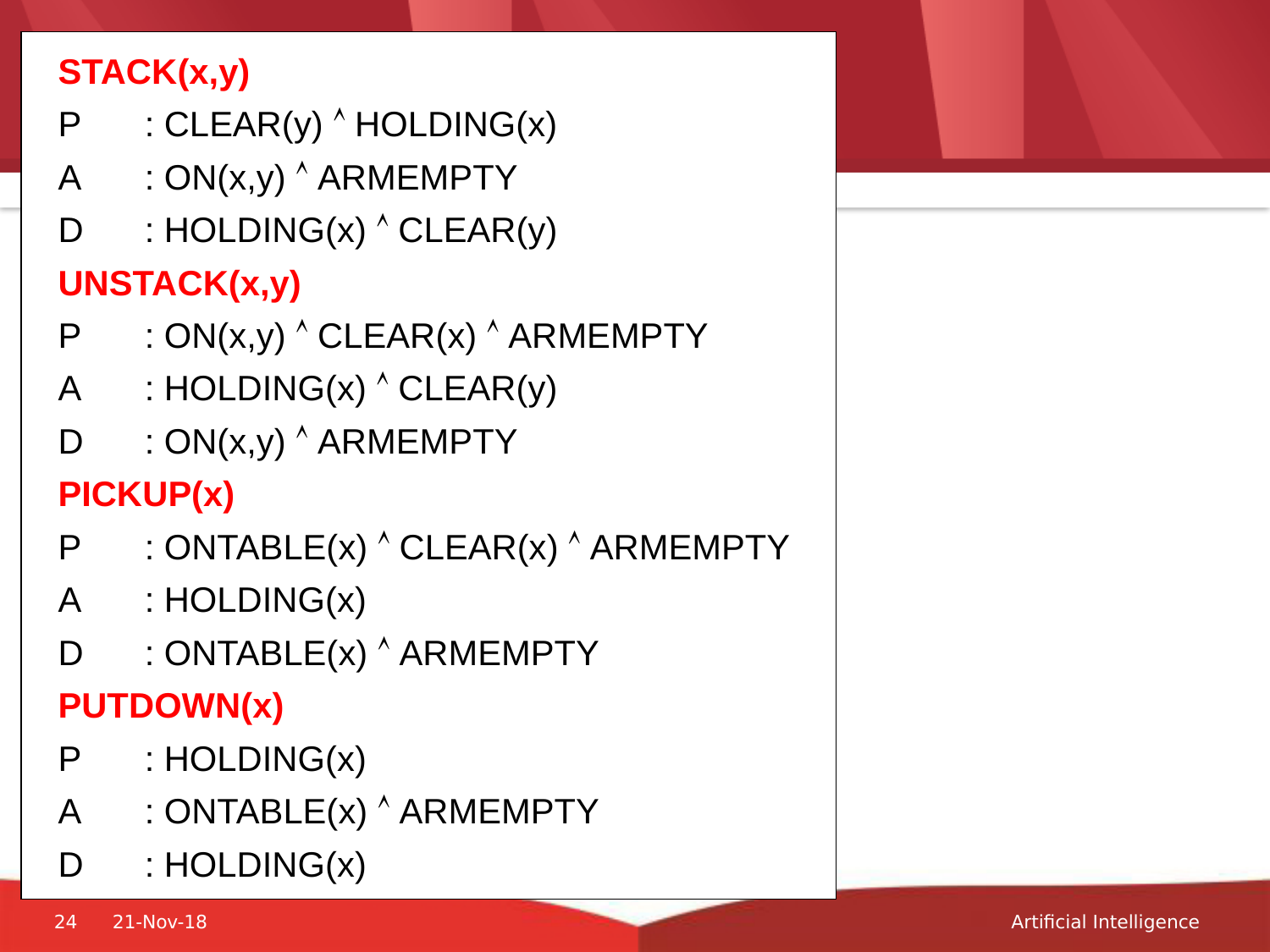

STACK(x,y)
P	: CLEAR(y) ∧ HOLDING(x)
A	: ON(x,y) ∧ ARMEMPTY
D	: HOLDING(x) ∧ CLEAR(y)
UNSTACK(x,y)
P	: ON(x,y) ∧ CLEAR(x) ∧ ARMEMPTY
A	: HOLDING(x) ∧ CLEAR(y)
D	: ON(x,y) ∧ ARMEMPTY
PICKUP(x)
P	: ONTABLE(x) ∧ CLEAR(x) ∧ ARMEMPTY
A	: HOLDING(x)
D	: ONTABLE(x) ∧ ARMEMPTY
PUTDOWN(x)
P	: HOLDING(x)
A	: ONTABLE(x) ∧ ARMEMPTY
D	: HOLDING(x)
Artificial Intelligence
24
21-Nov-18